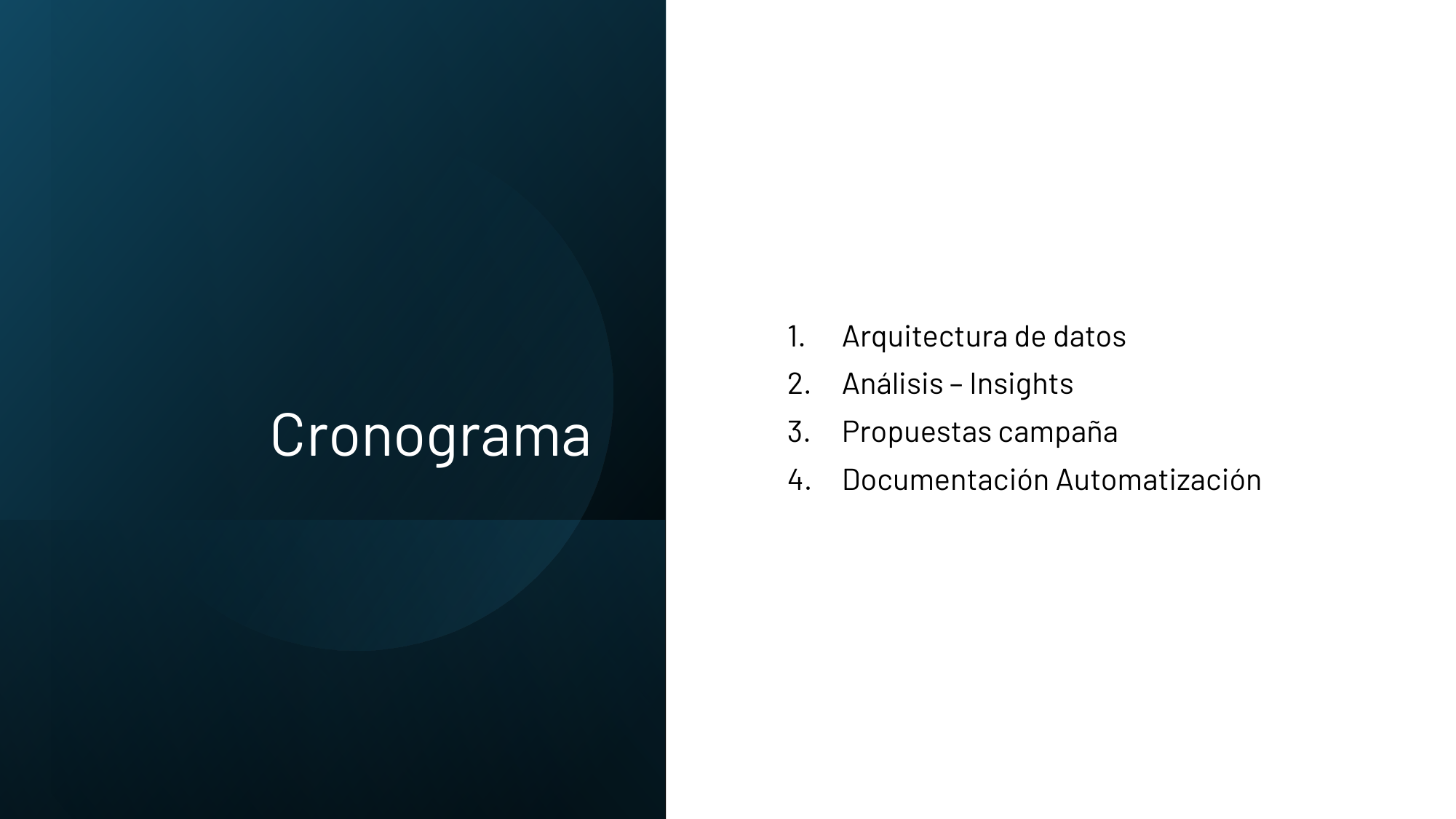

# Cronograma

Arquitectura de datos
Análisis – Insights
Propuestas campaña
Documentación Automatización